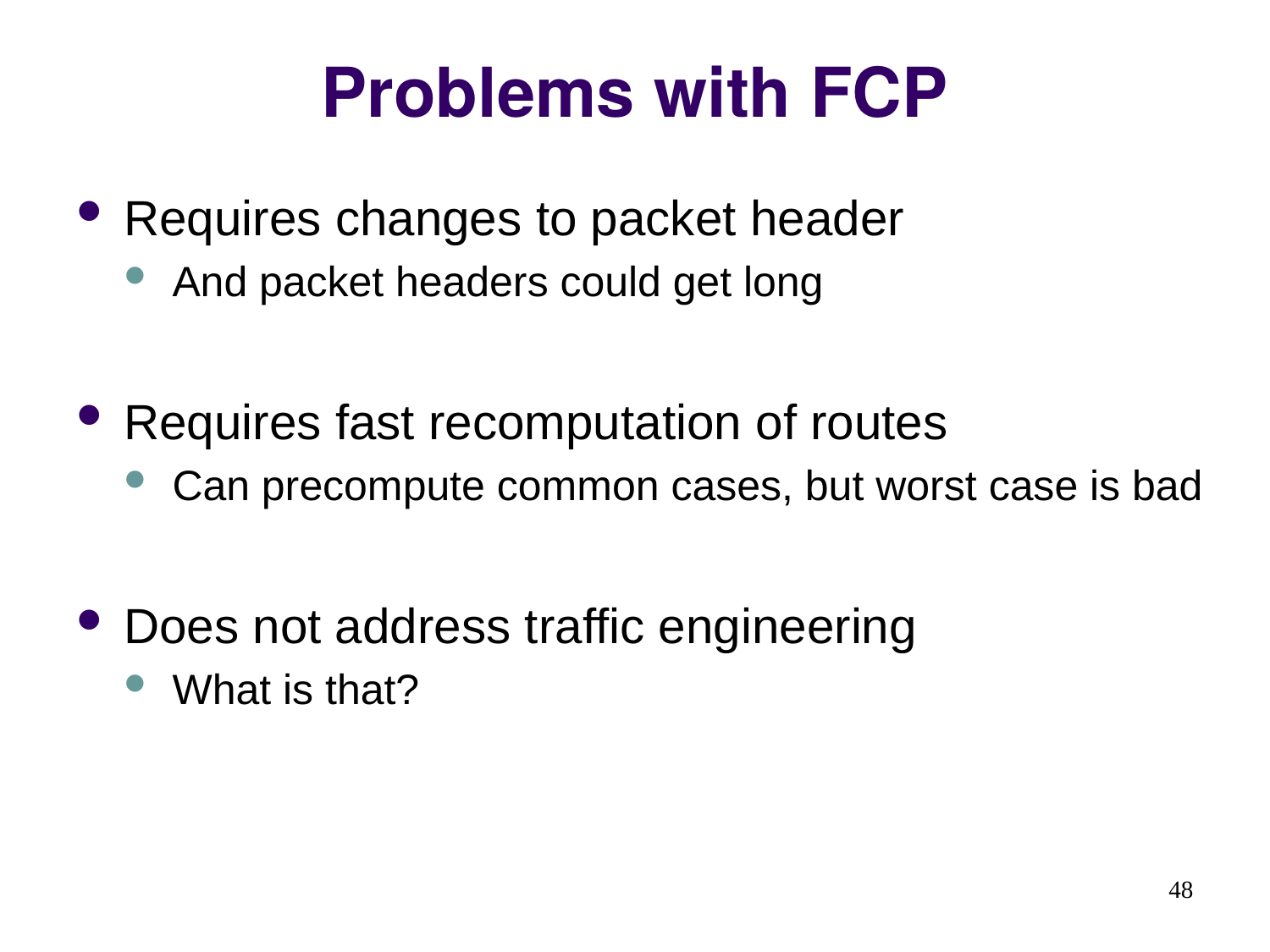

# Problems with FCP
Requires changes to packet header
And packet headers could get long

Requires fast recomputation of routes
Can precompute common cases, but worst case is bad

Does not address traffic engineering
What is that?
48